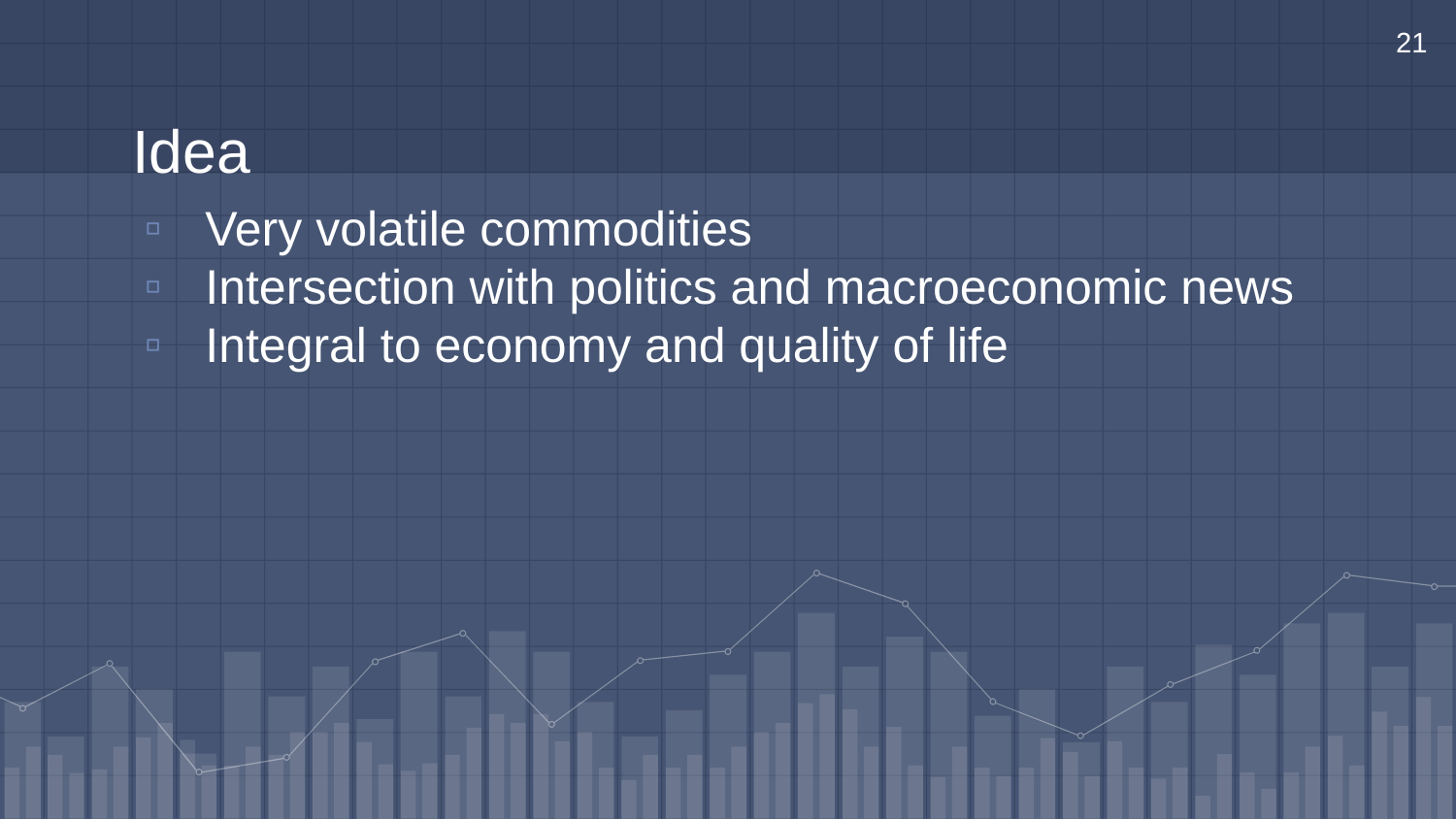

21
# Idea
Very volatile commodities
Intersection with politics and macroeconomic news
Integral to economy and quality of life